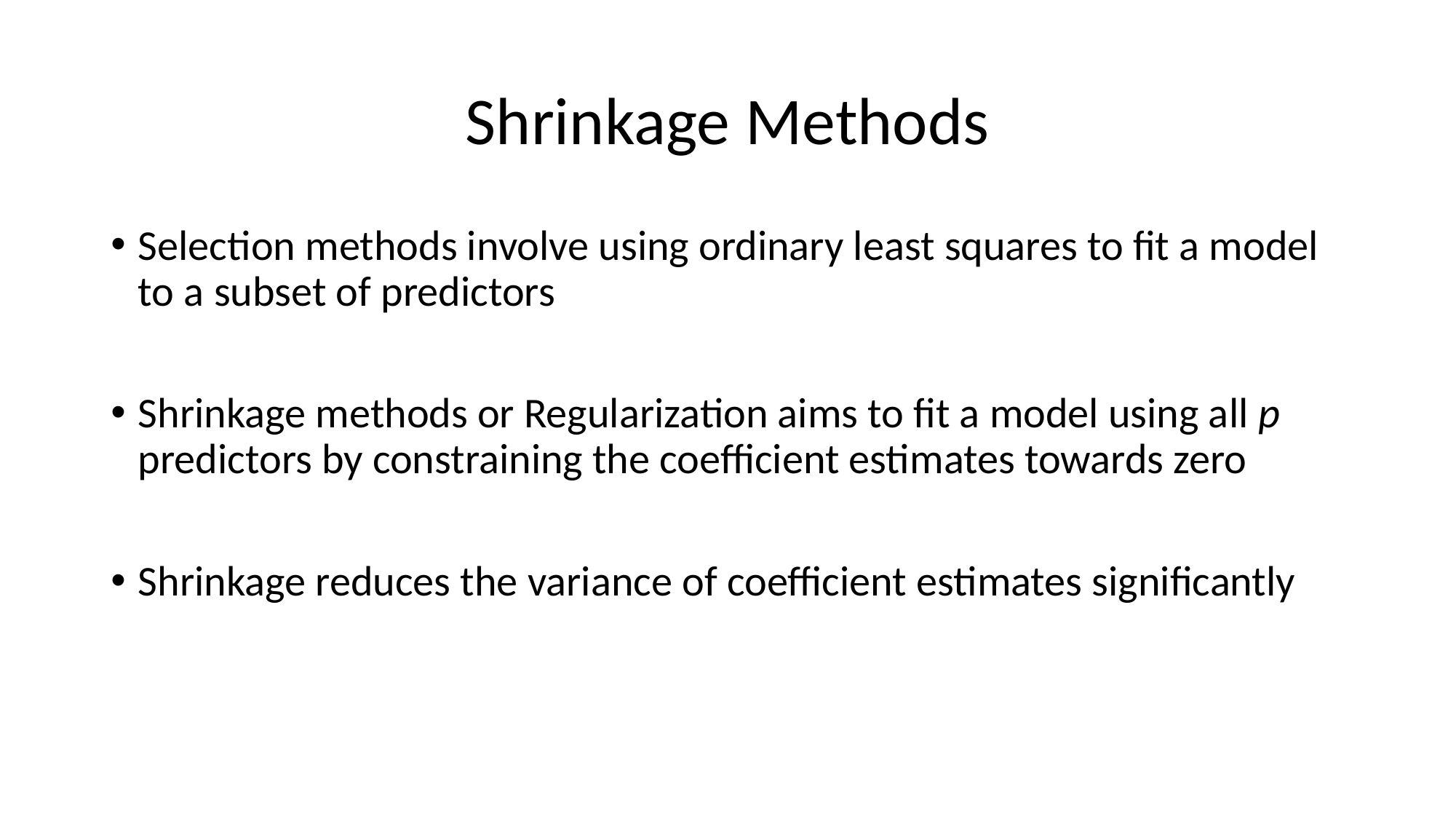

# Shrinkage Methods
Selection methods involve using ordinary least squares to fit a model to a subset of predictors

Shrinkage methods or Regularization aims to fit a model using all p predictors by constraining the coefficient estimates towards zero

Shrinkage reduces the variance of coefficient estimates significantly